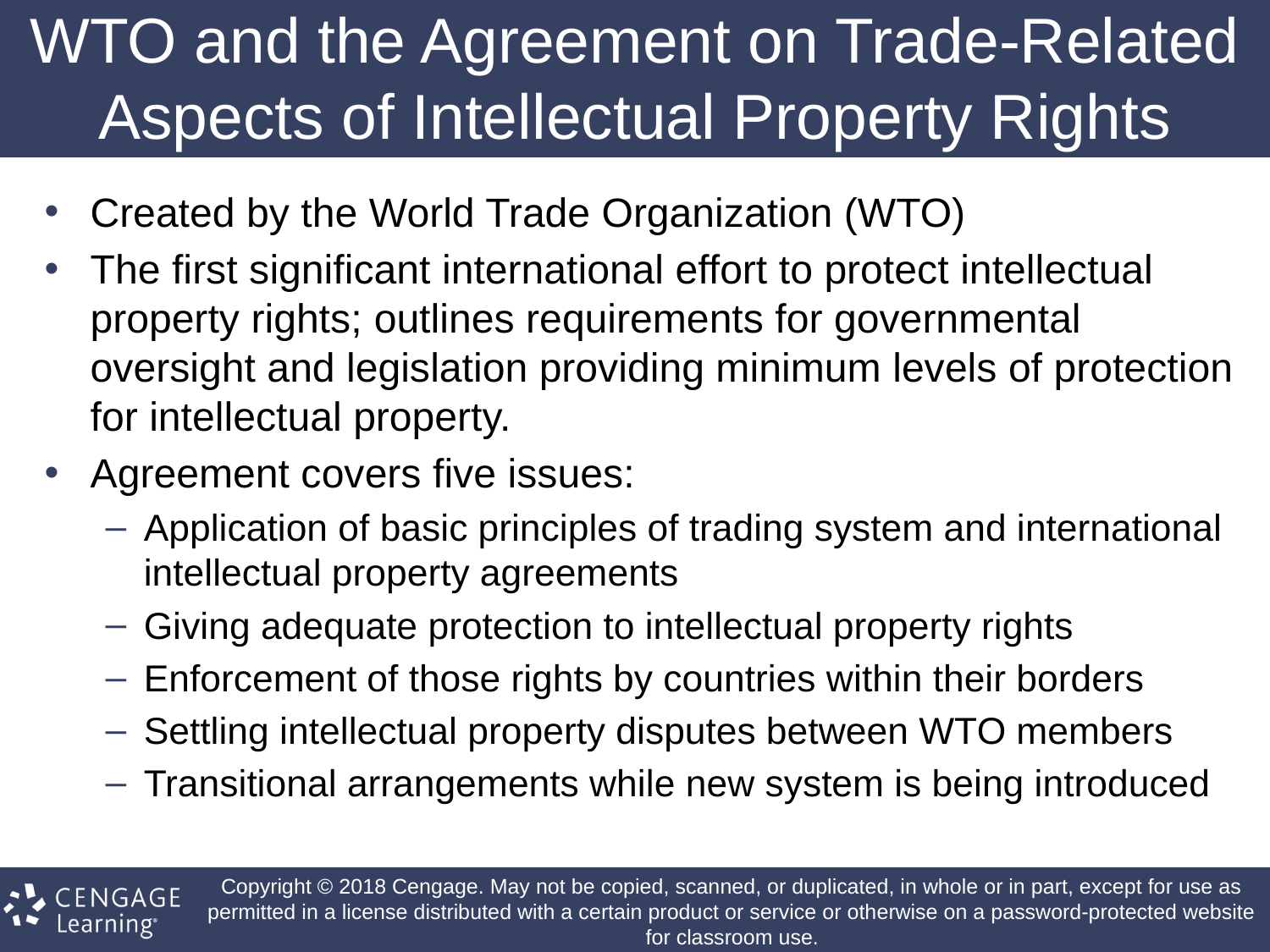

# WTO and the Agreement on Trade-Related Aspects of Intellectual Property Rights
Created by the World Trade Organization (WTO)
The first significant international effort to protect intellectual property rights; outlines requirements for governmental oversight and legislation providing minimum levels of protection for intellectual property.
Agreement covers five issues:
Application of basic principles of trading system and international intellectual property agreements
Giving adequate protection to intellectual property rights
Enforcement of those rights by countries within their borders
Settling intellectual property disputes between WTO members
Transitional arrangements while new system is being introduced